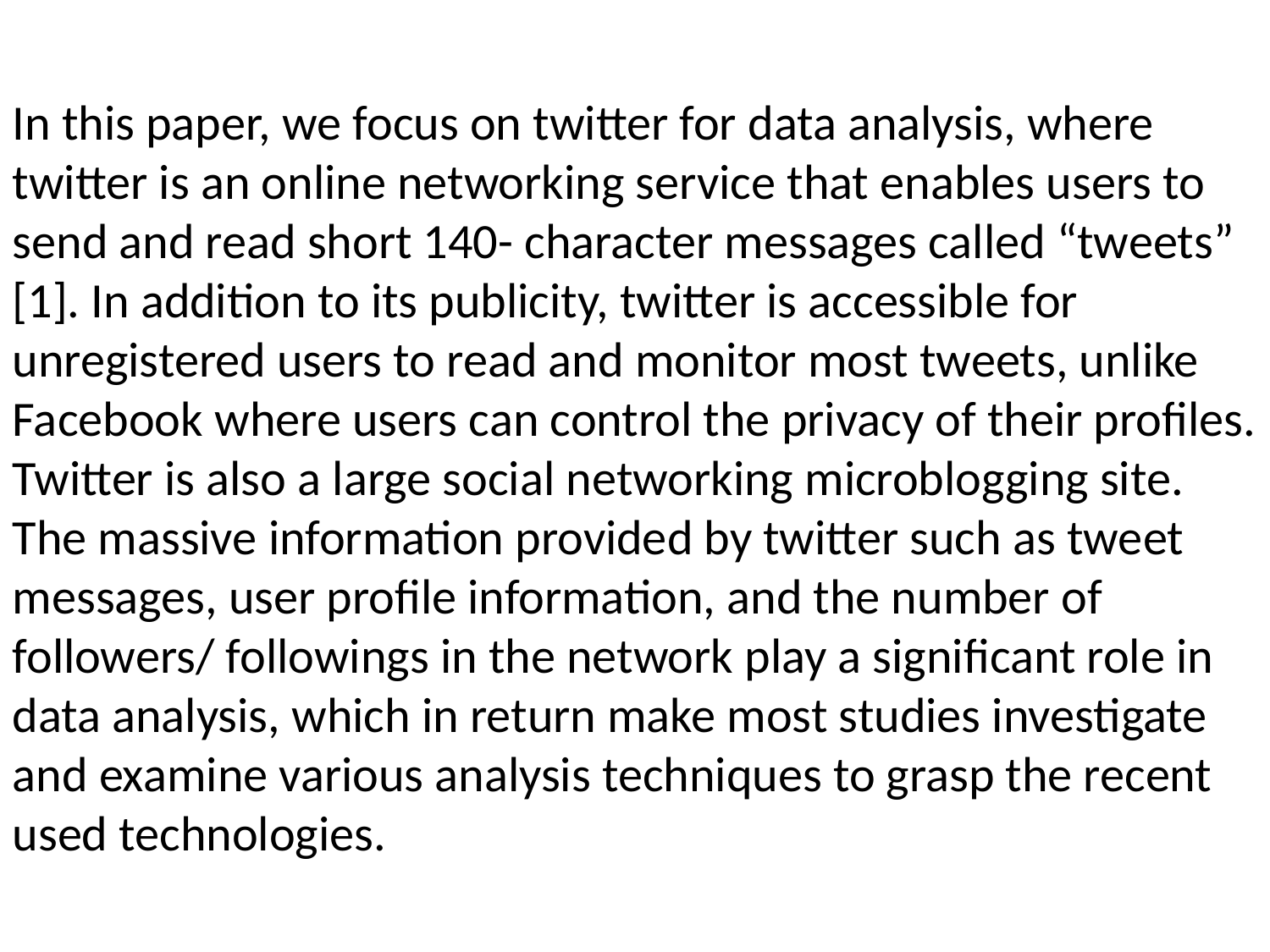

In this paper, we focus on twitter for data analysis, where twitter is an online networking service that enables users to send and read short 140- character messages called “tweets” [1]. In addition to its publicity, twitter is accessible for unregistered users to read and monitor most tweets, unlike Facebook where users can control the privacy of their profiles. Twitter is also a large social networking microblogging site. The massive information provided by twitter such as tweet messages, user profile information, and the number of followers/ followings in the network play a significant role in data analysis, which in return make most studies investigate and examine various analysis techniques to grasp the recent used technologies.